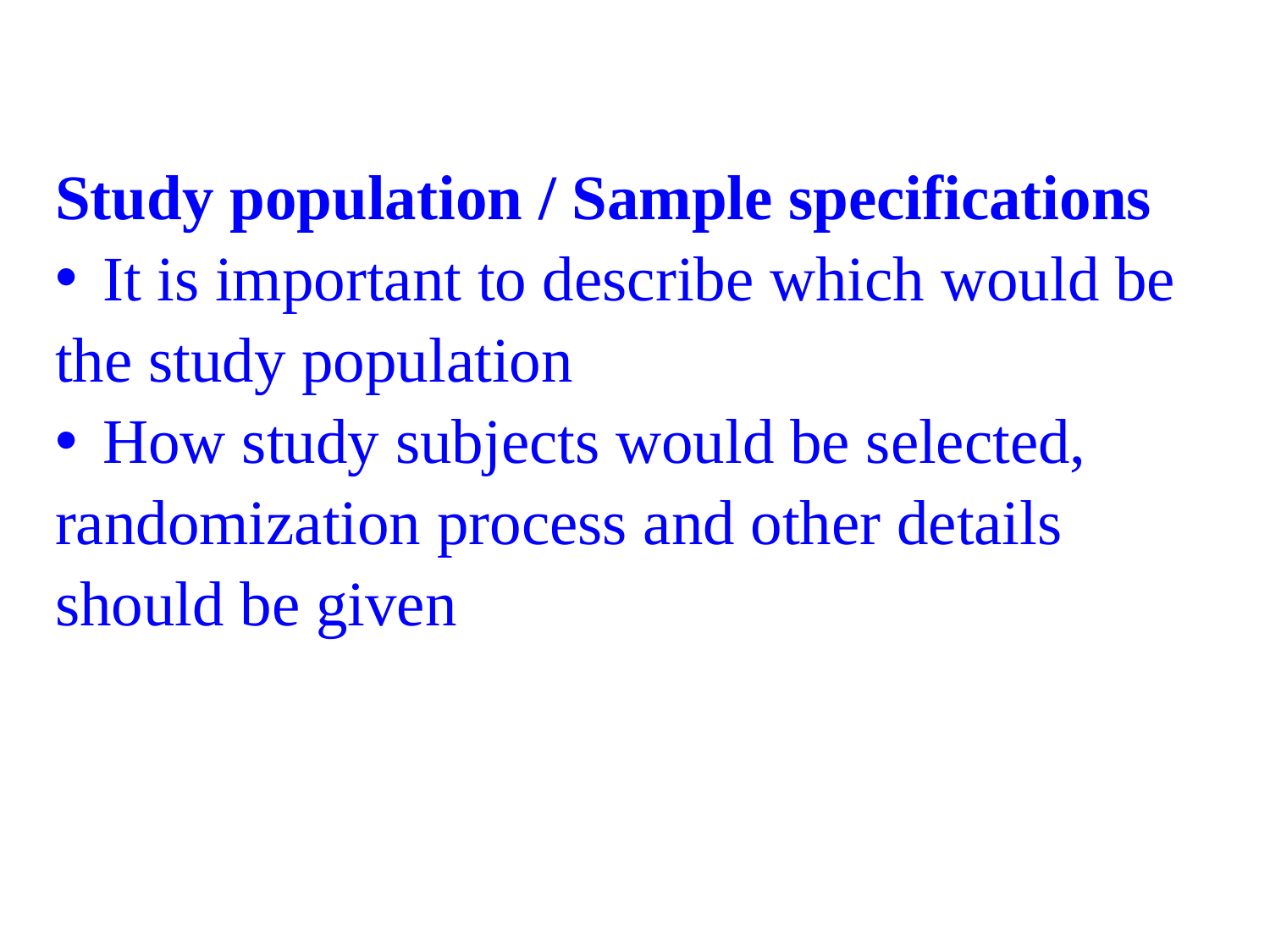

Study population / Sample specifications
It is important to describe which would be
the study population
How study subjects would be selected,
randomization process and other details
should be given